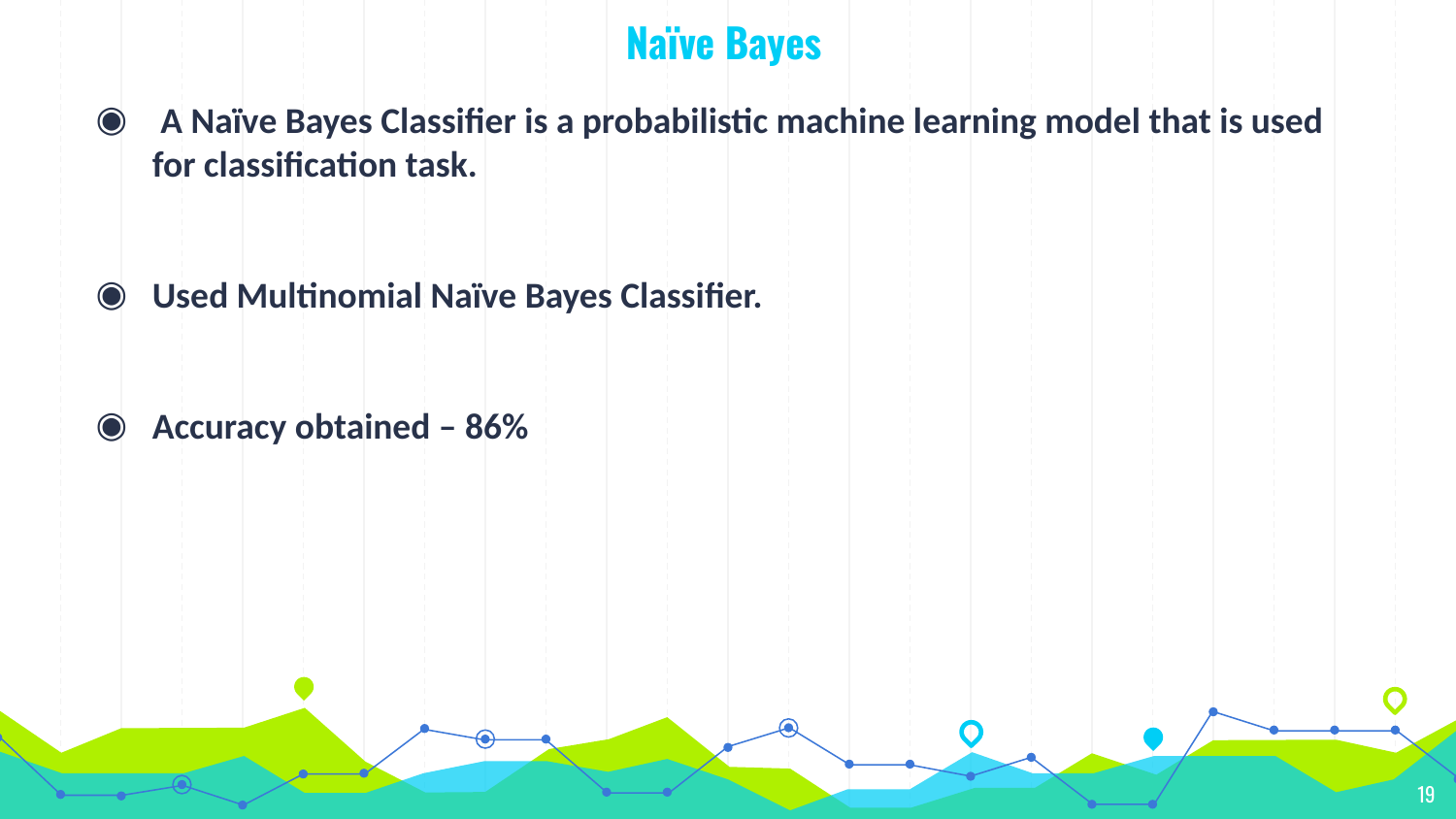

# Naïve Bayes
 A Naïve Bayes Classifier is a probabilistic machine learning model that is used for classification task.

Used Multinomial Naïve Bayes Classifier.

Accuracy obtained – 86%

19